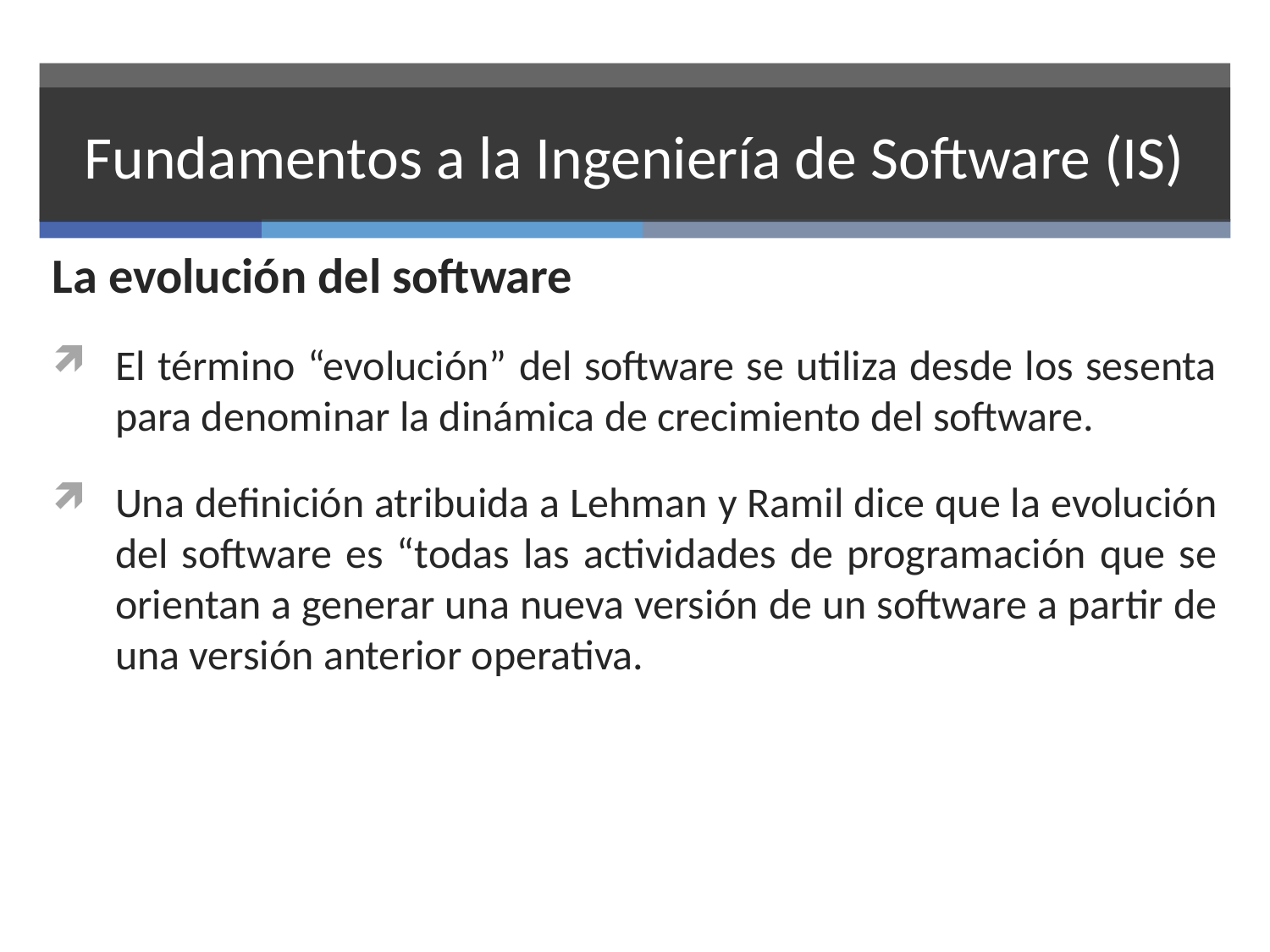

# Fundamentos a la Ingeniería de Software (IS)
La evolución del software
El término “evolución” del software se utiliza desde los sesenta para denominar la dinámica de crecimiento del software.
Una definición atribuida a Lehman y Ramil dice que la evolución del software es “todas las actividades de programación que se orientan a generar una nueva versión de un software a partir de una versión anterior operativa.